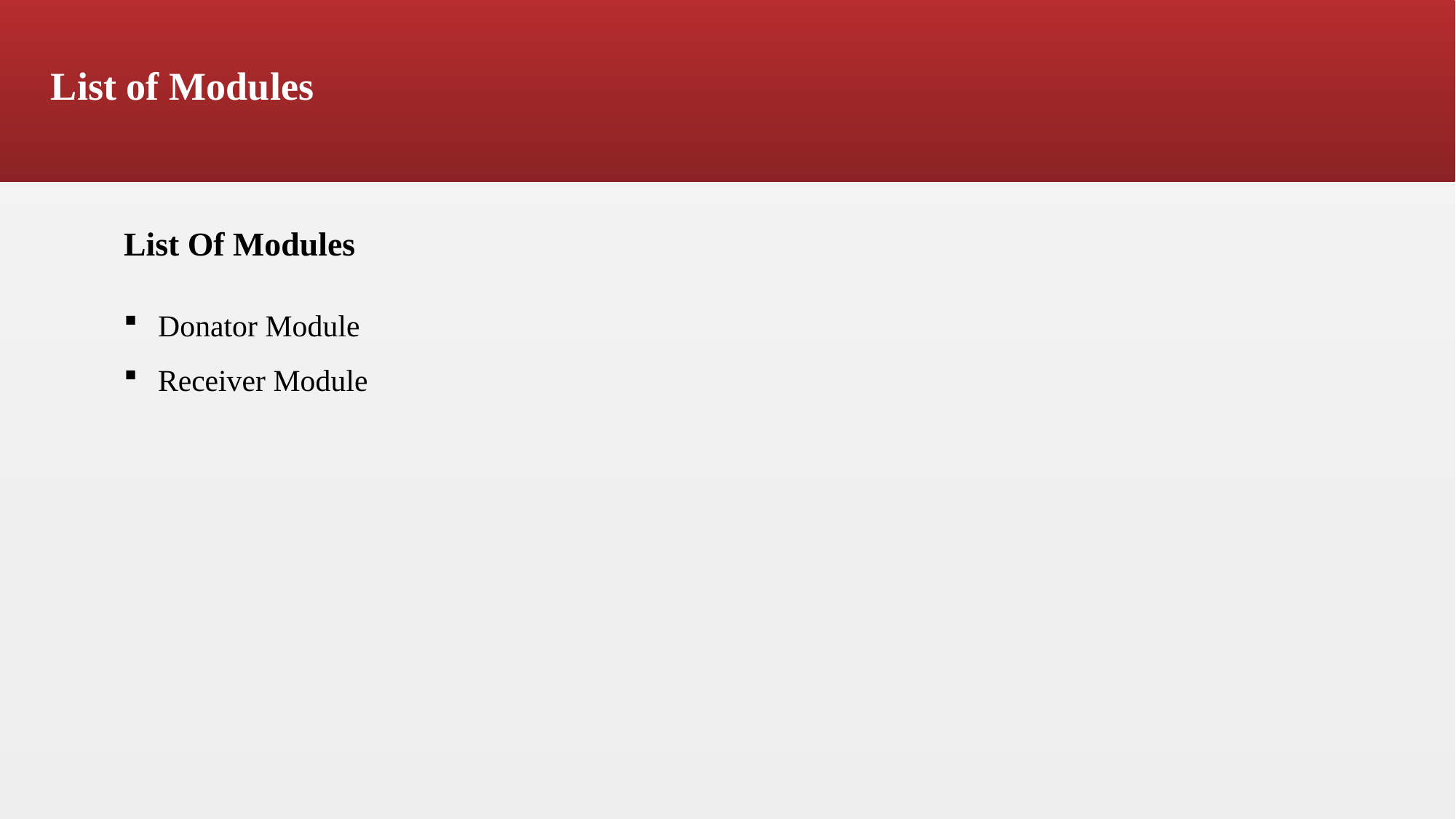

# List of Modules

List Of Modules
Donator Module
Receiver Module